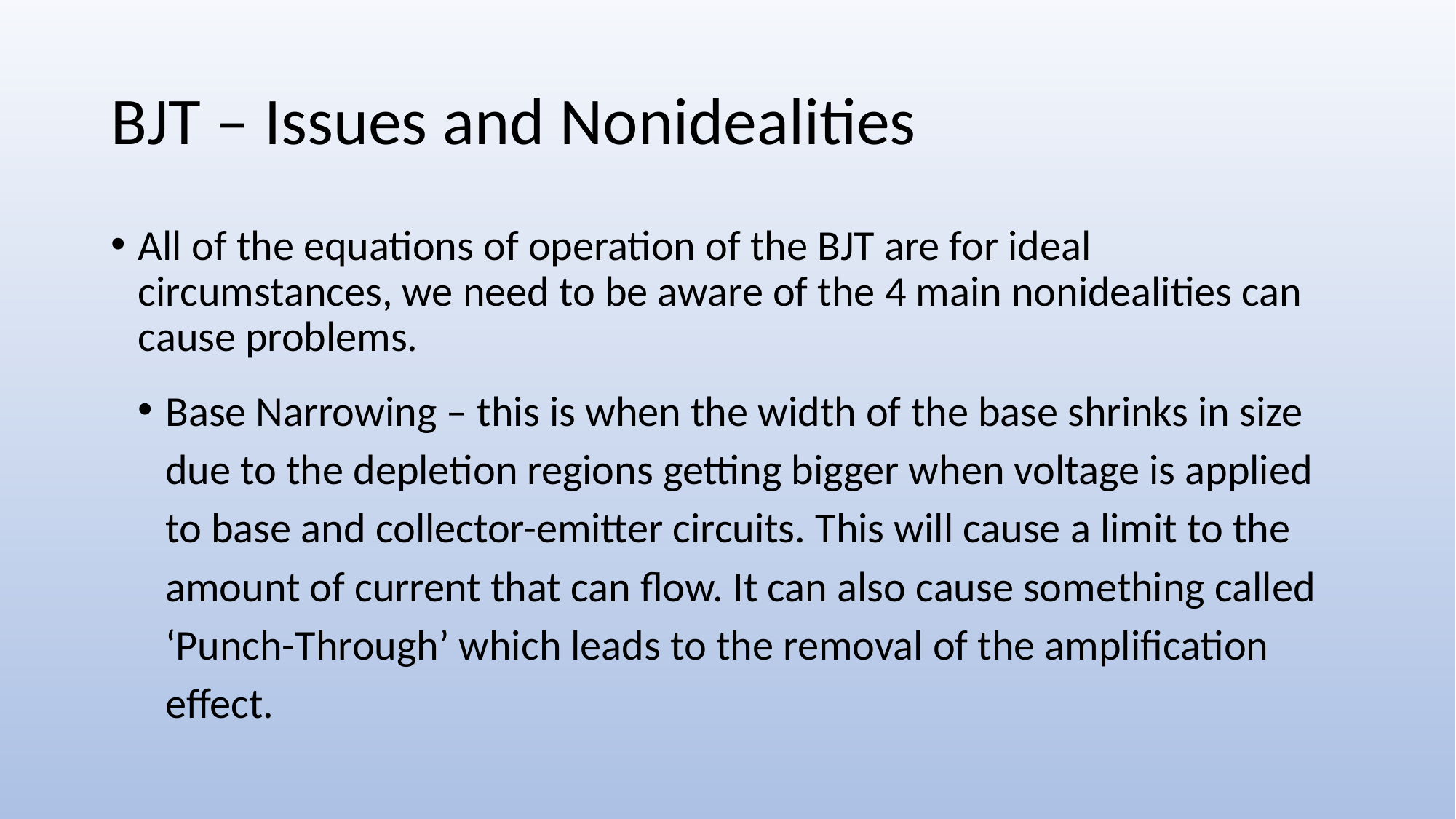

# BJT – Issues and Nonidealities
All of the equations of operation of the BJT are for ideal circumstances, we need to be aware of the 4 main nonidealities can cause problems.
Base Narrowing – this is when the width of the base shrinks in size due to the depletion regions getting bigger when voltage is applied to base and collector-emitter circuits. This will cause a limit to the amount of current that can flow. It can also cause something called ‘Punch-Through’ which leads to the removal of the amplification effect.